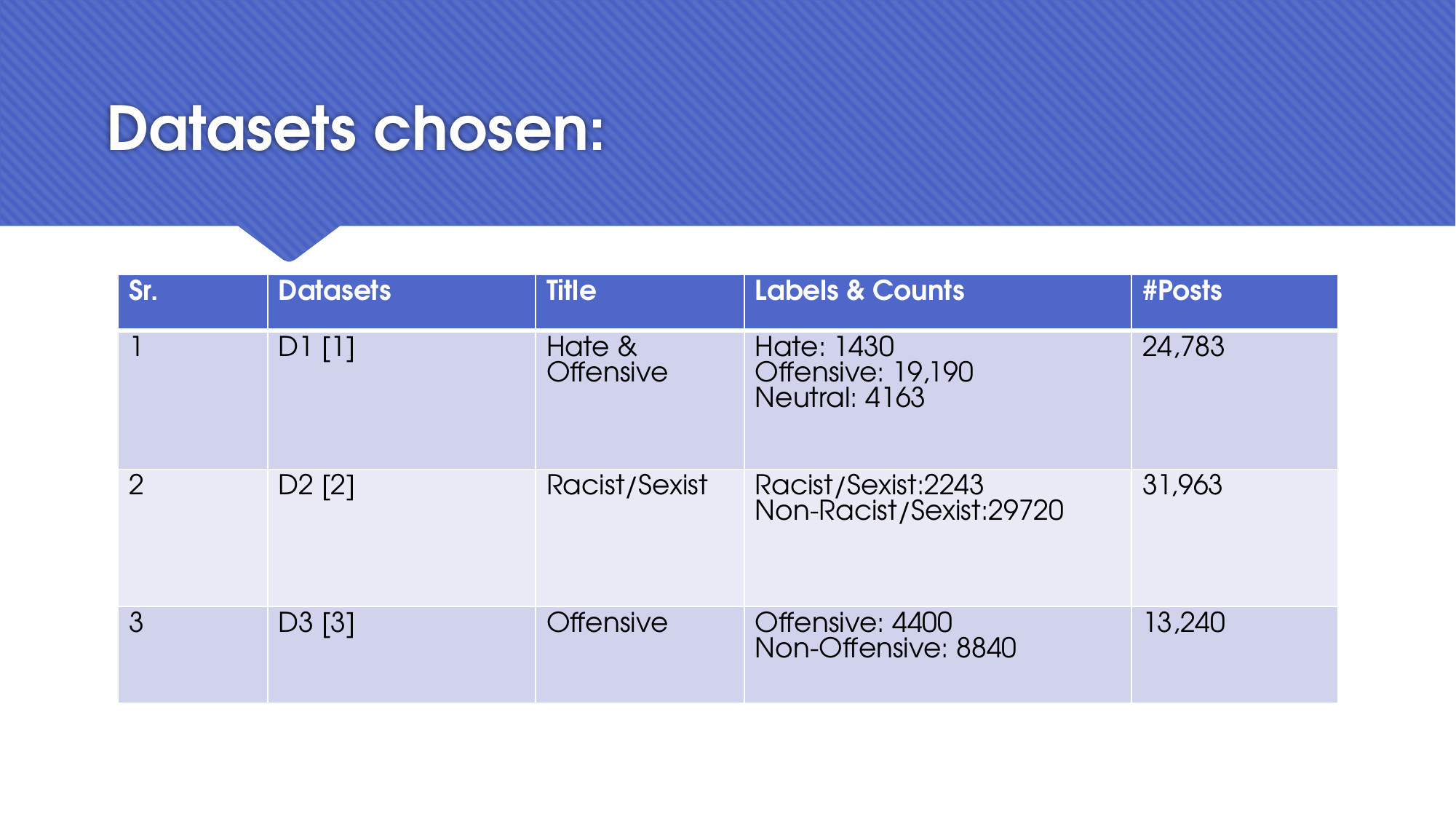

# Datasets chosen:
| Sr. | Datasets | Title | Labels & Counts | #Posts |
| --- | --- | --- | --- | --- |
| 1 | D1 [1] | Hate & Offensive | Hate: 1430 Offensive: 19,190 Neutral: 4163 | 24,783 |
| 2 | D2 [2] | Racist/Sexist | Racist/Sexist:2243 Non-Racist/Sexist:29720 | 31,963 |
| 3 | D3 [3] | Offensive | Offensive: 4400 Non-Offensive: 8840 | 13,240 |